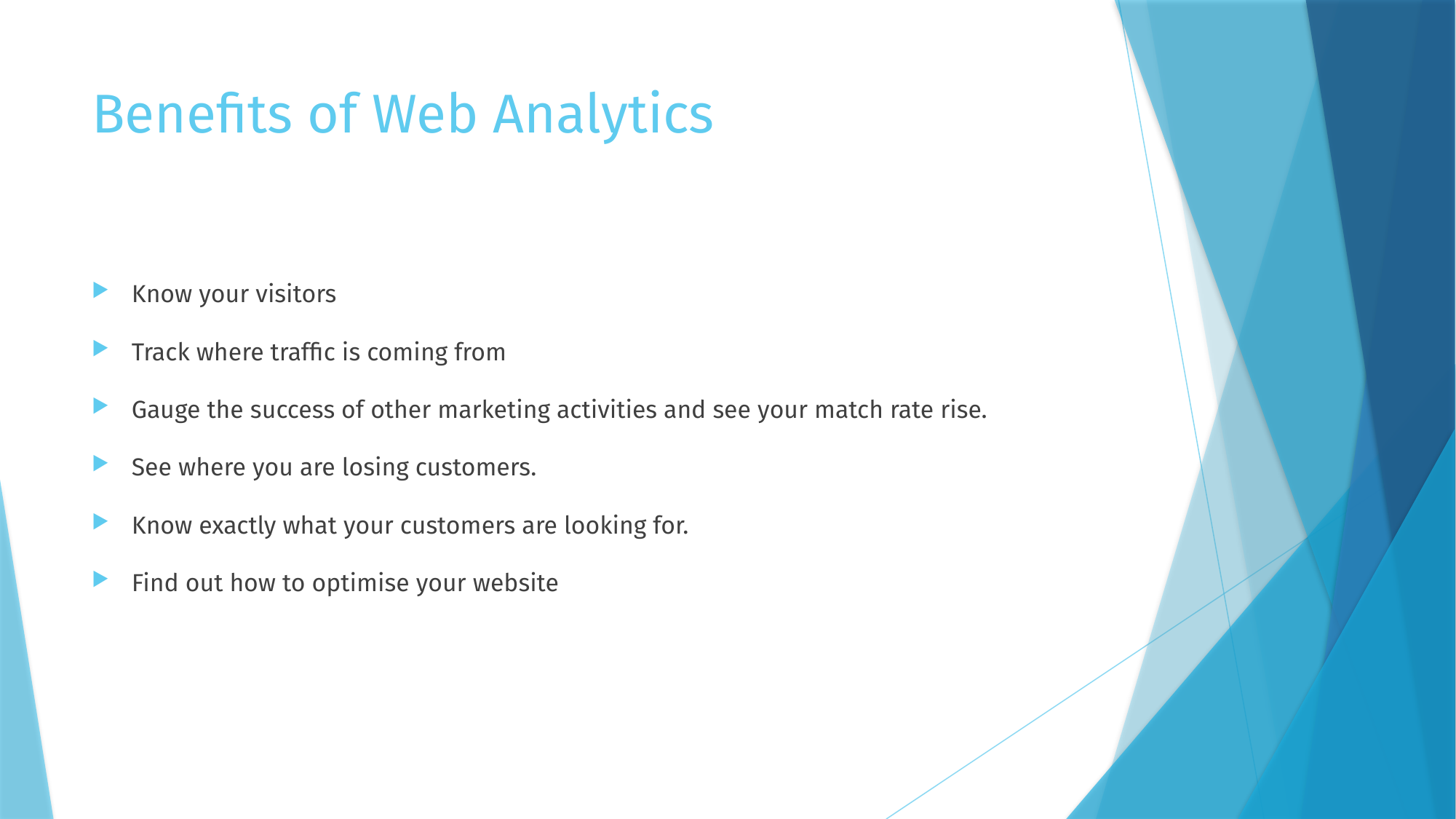

# Benefits of Web Analytics
Know your visitors
Track where traffic is coming from
Gauge the success of other marketing activities and see your match rate rise.
See where you are losing customers.
Know exactly what your customers are looking for.
Find out how to optimise your website